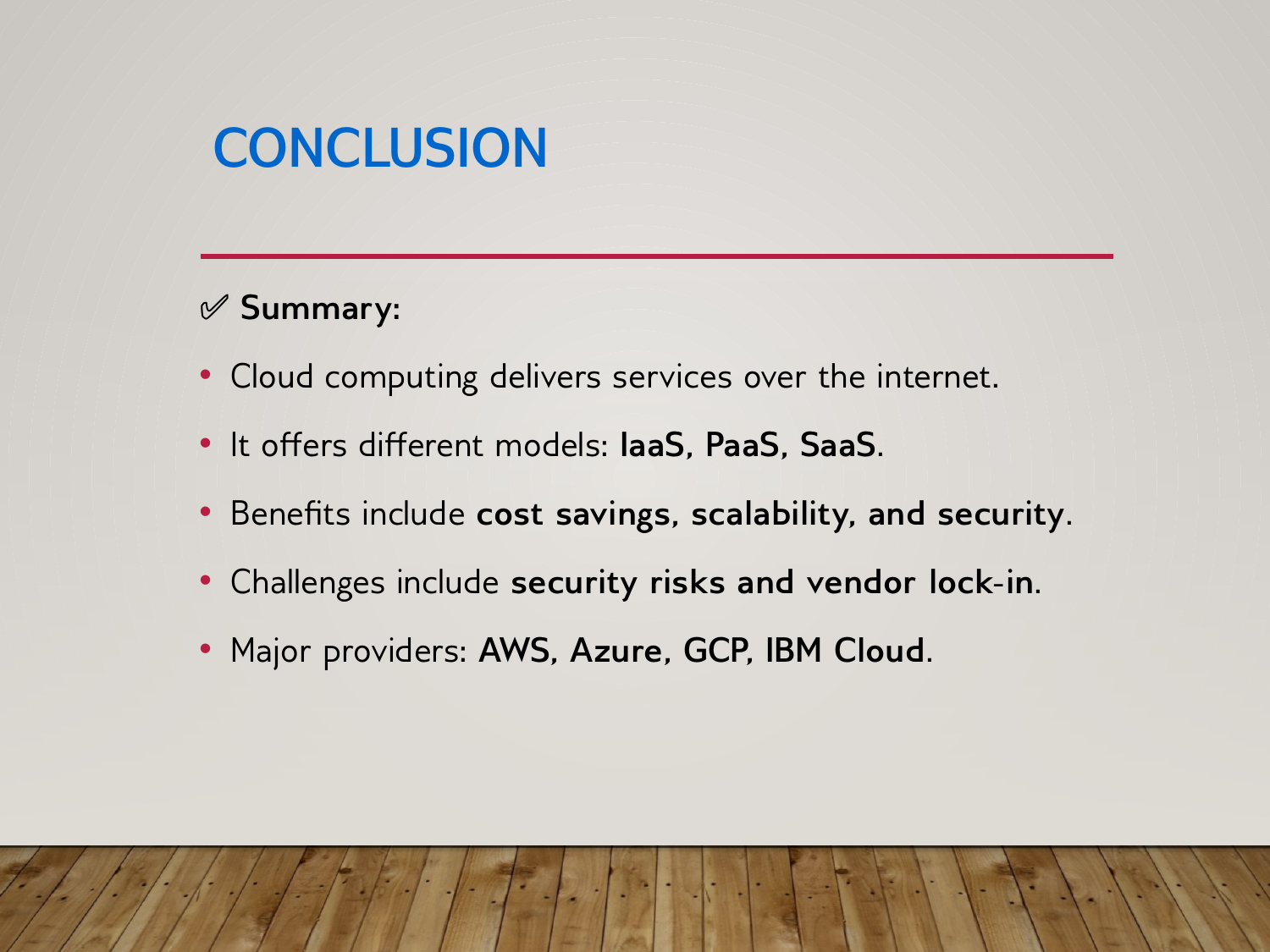

# Conclusion
✅ Summary:
Cloud computing delivers services over the internet.
It offers different models: IaaS, PaaS, SaaS.
Benefits include cost savings, scalability, and security.
Challenges include security risks and vendor lock-in.
Major providers: AWS, Azure, GCP, IBM Cloud.